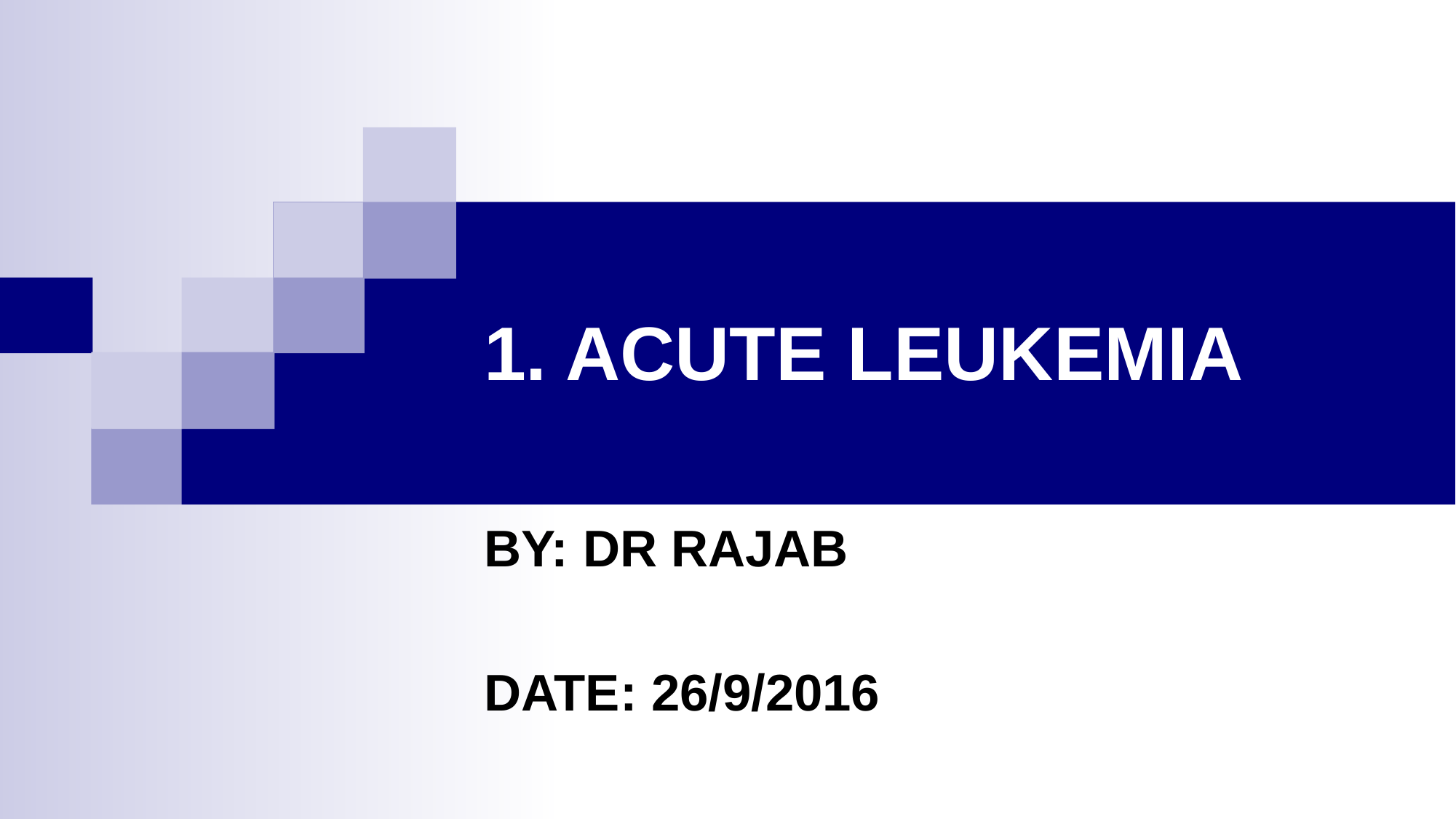

# 1. ACUTE LEUKEMIA
BY: DR RAJAB

DATE: 26/9/2016